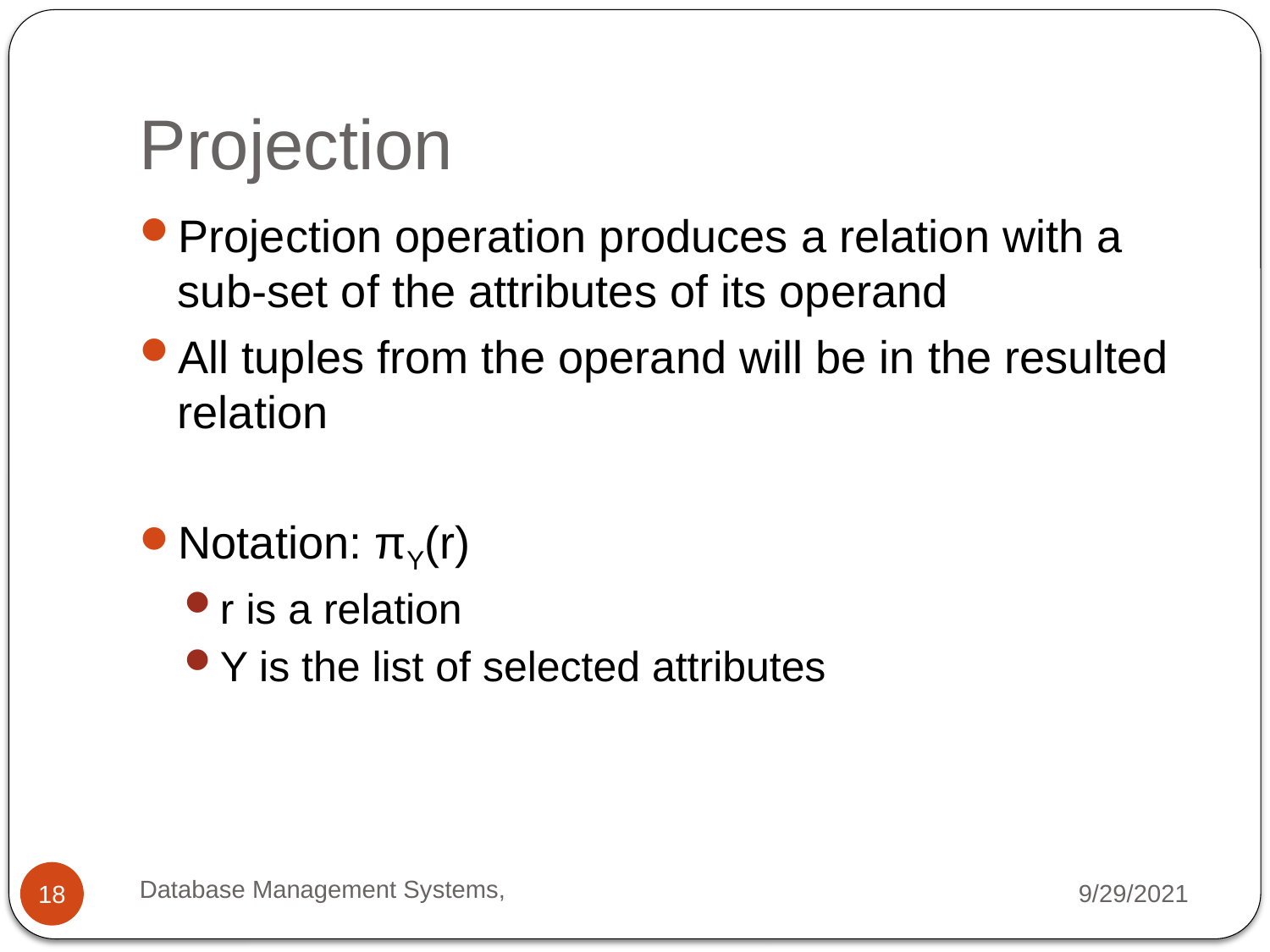

# Projection
Projection operation produces a relation with a sub-set of the attributes of its operand
All tuples from the operand will be in the resulted relation

Notation: πY(r)
r is a relation
Y is the list of selected attributes
Database Management Systems,
9/29/2021
18